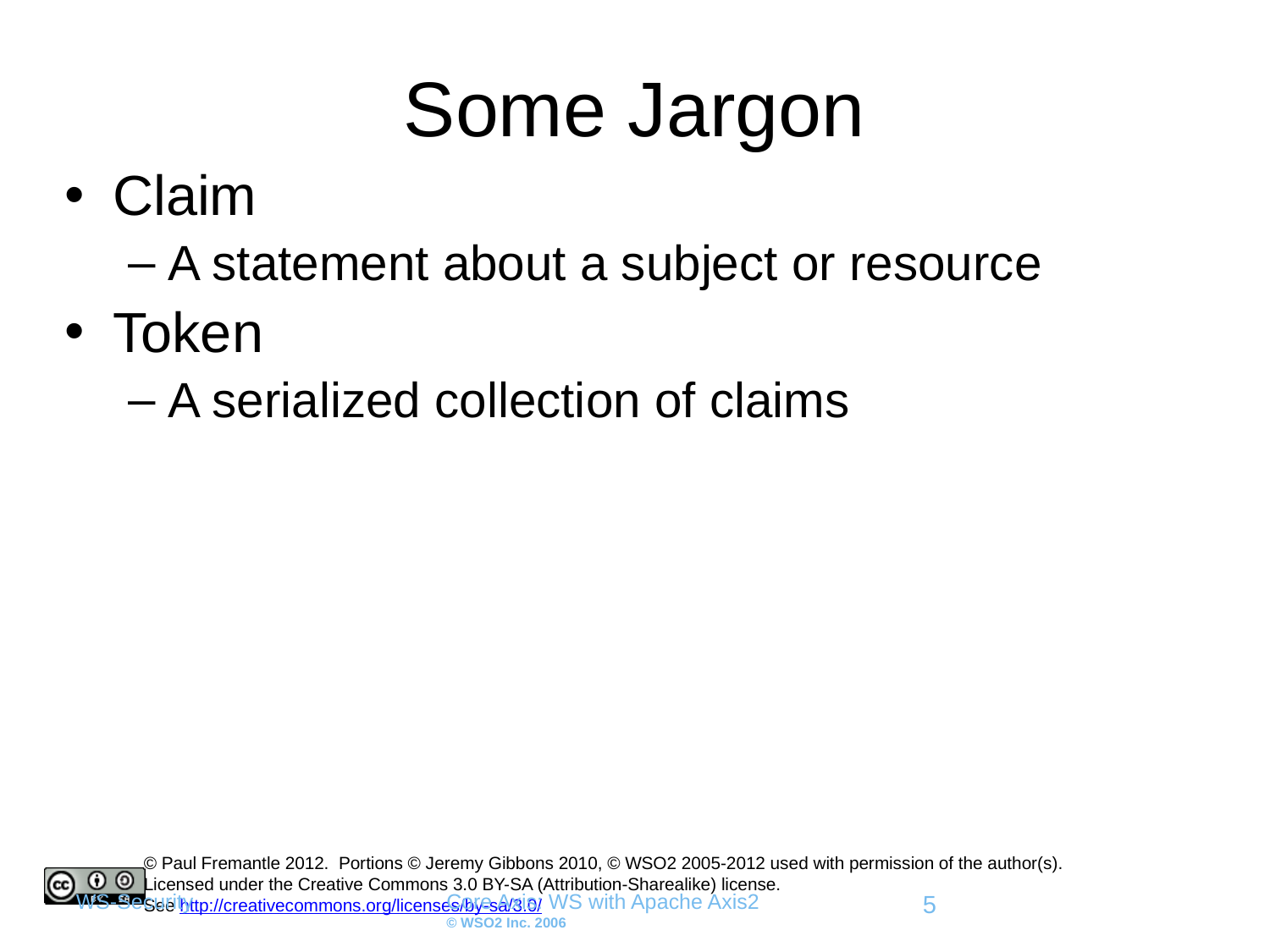

# Some Jargon
Claim
A statement about a subject or resource
Token
A serialized collection of claims
WS-Security
Core Axis: WS with Apache Axis2
© WSO2 Inc. 2006
5